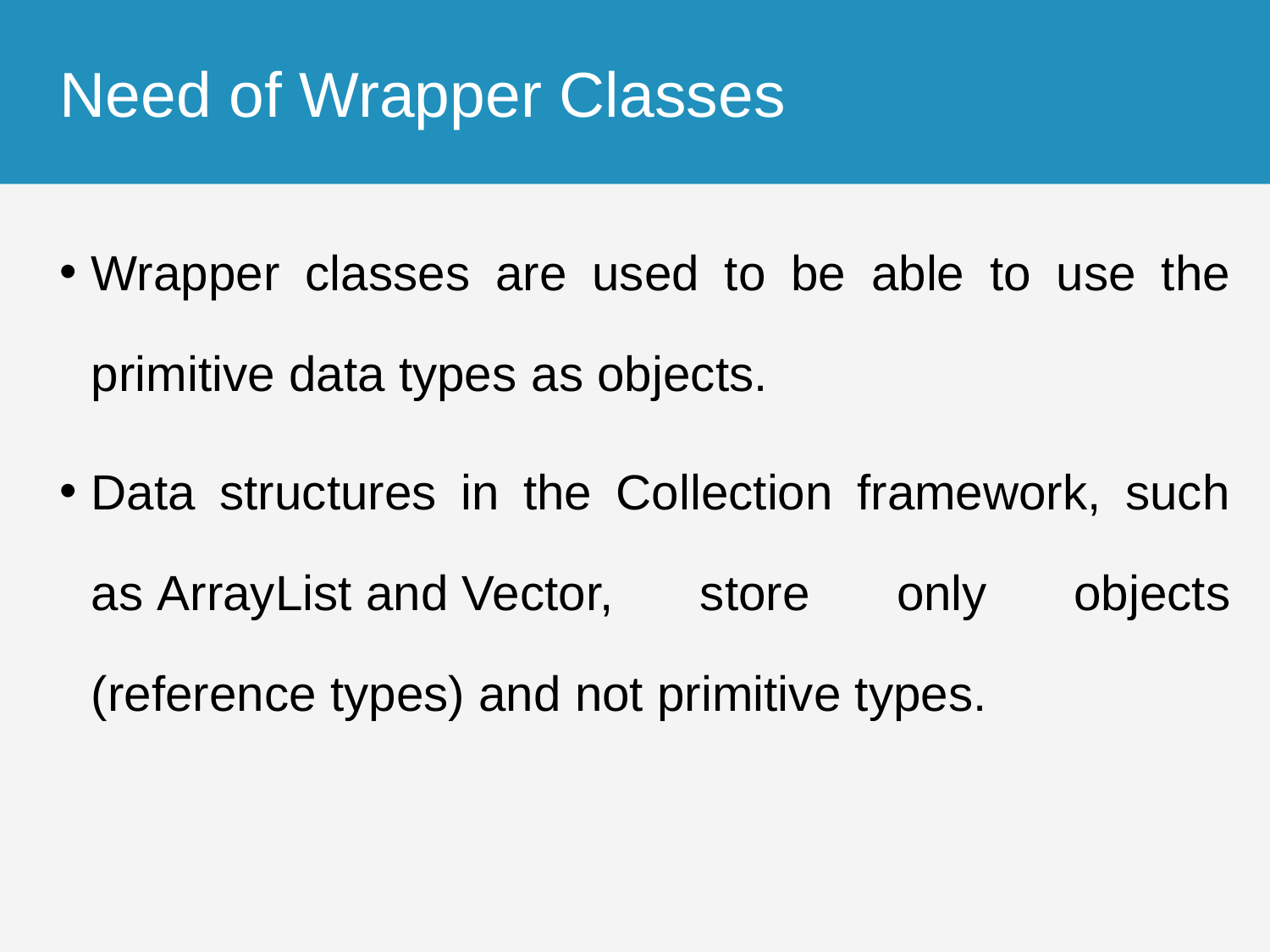

# Need of Wrapper Classes
Wrapper classes are used to be able to use the primitive data types as objects.
Data structures in the Collection framework, such as ArrayList and Vector, store only objects (reference types) and not primitive types.